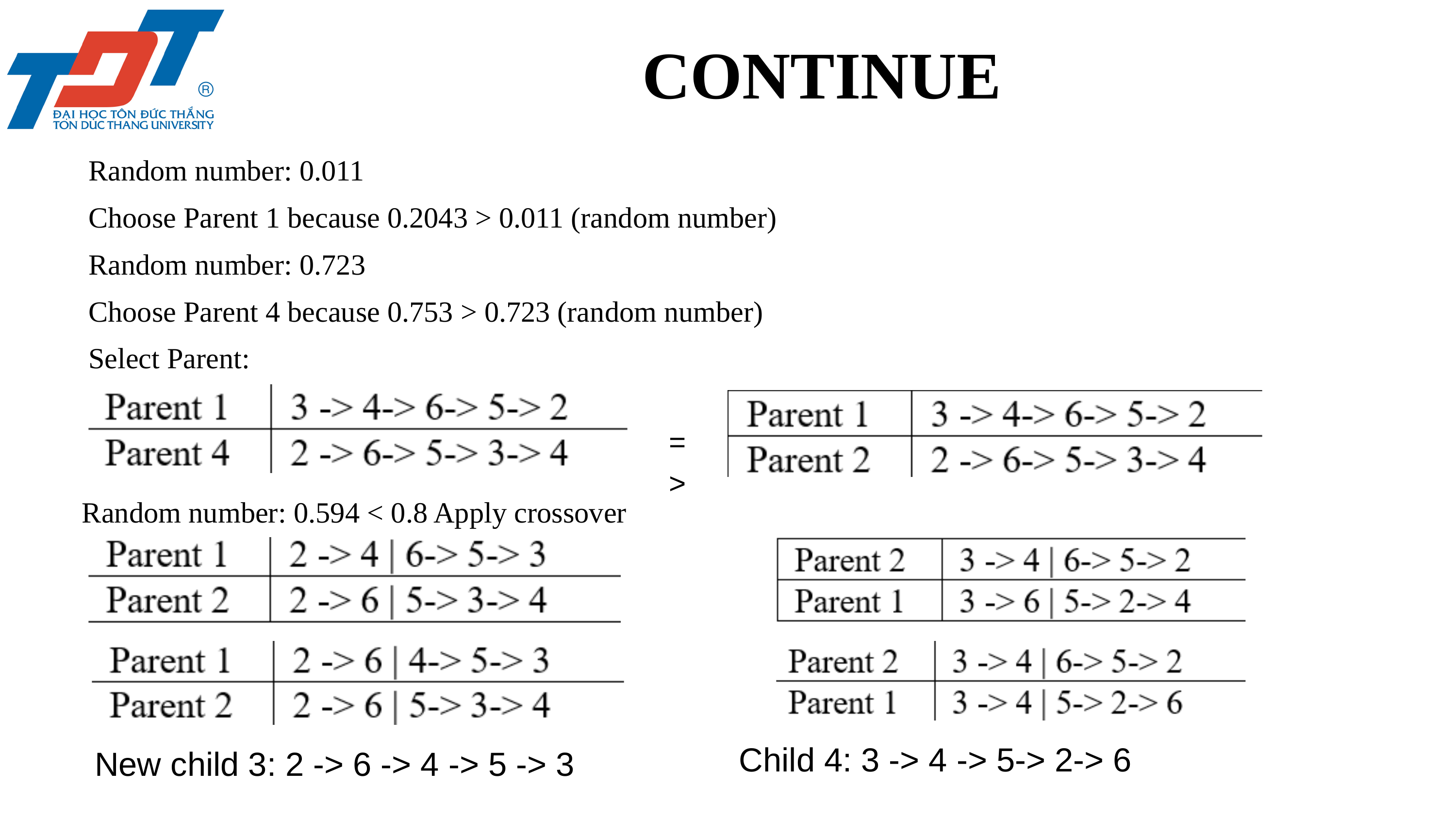

CONTINUE
Random number: 0.011
Choose Parent 1 because 0.2043 > 0.011 (random number)
Random number: 0.723
Choose Parent 4 because 0.753 > 0.723 (random number)
Select Parent:

=>
Random number: 0.594 < 0.8 Apply crossover

Child 4: 3 -> 4 -> 5-> 2-> 6
New child 3: 2 -> 6 -> 4 -> 5 -> 3